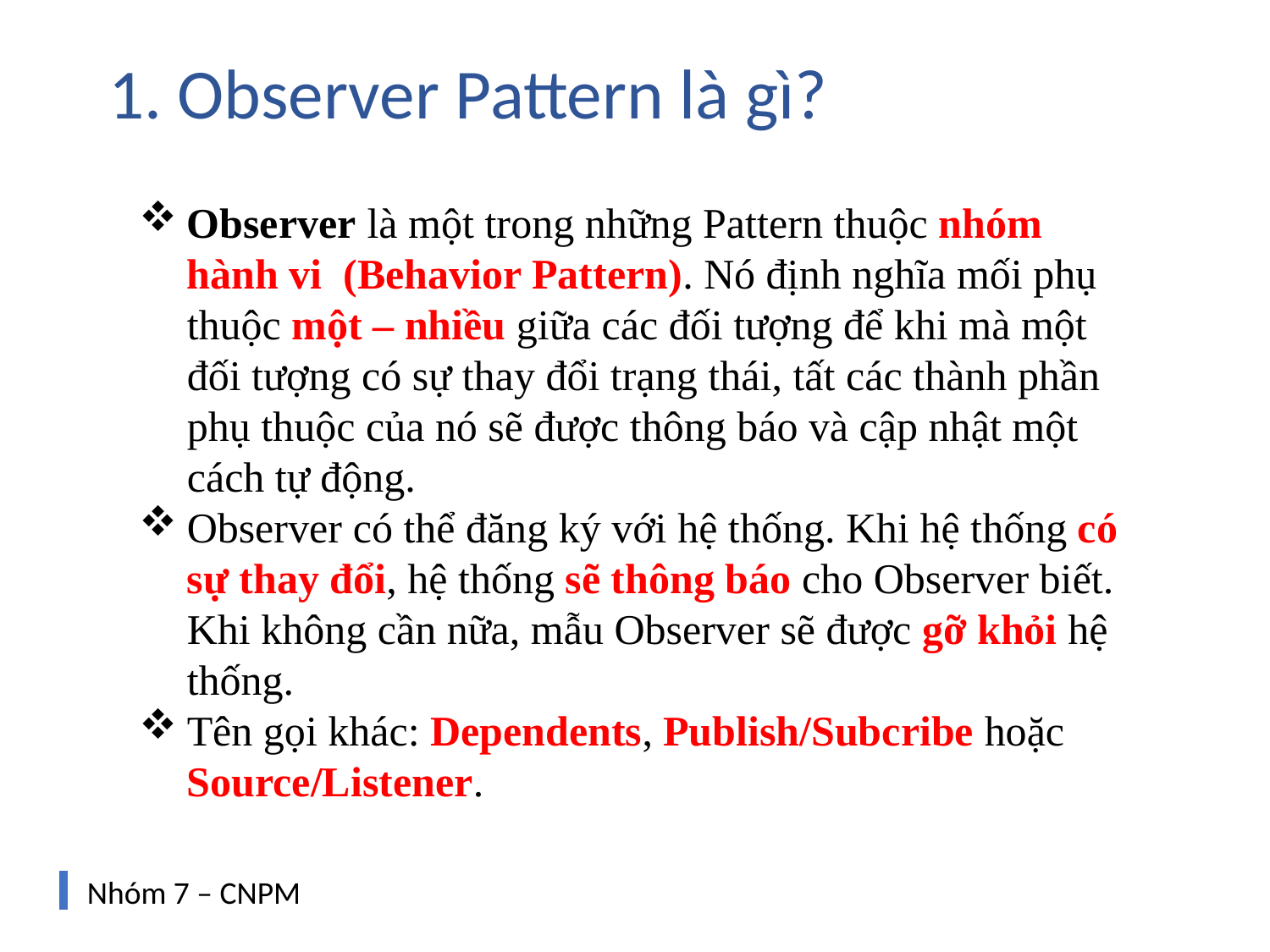

1. Observer Pattern là gì?
Observer là một trong những Pattern thuộc nhóm hành vi  (Behavior Pattern). Nó định nghĩa mối phụ thuộc một – nhiều giữa các đối tượng để khi mà một đối tượng có sự thay đổi trạng thái, tất các thành phần phụ thuộc của nó sẽ được thông báo và cập nhật một cách tự động.
Observer có thể đăng ký với hệ thống. Khi hệ thống có sự thay đổi, hệ thống sẽ thông báo cho Observer biết. Khi không cần nữa, mẫu Observer sẽ được gỡ khỏi hệ thống.
Tên gọi khác: Dependents, Publish/Subcribe hoặc Source/Listener.
Nhóm 7 – CNPM